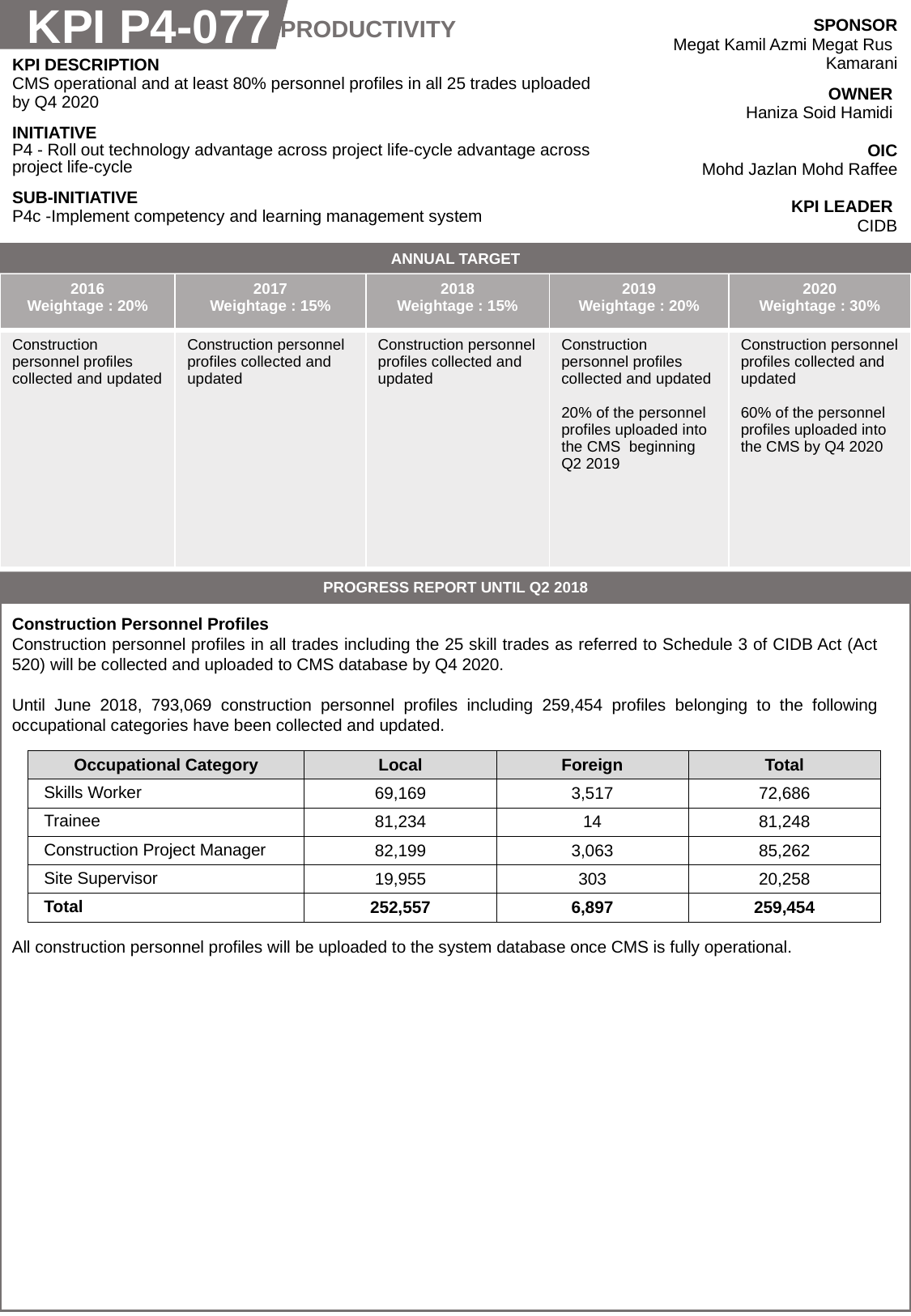

KPI P4-077
PRODUCTIVITY
| SPONSOR Megat Kamil Azmi Megat Rus Kamarani |
| --- |
| OWNER Haniza Soid Hamidi |
| OIC Mohd Jazlan Mohd Raffee |
| KPI LEADER CIDB |
| KPI DESCRIPTION CMS operational and at least 80% personnel profiles in all 25 trades uploaded by Q4 2020 |
| --- |
| INITIATIVE P4 - Roll out technology advantage across project life-cycle advantage across project life-cycle |
| SUB-INITIATIVE P4c -Implement competency and learning management system modern methods |
ANNUAL TARGET
| 2016 Weightage : 20% | 2017 Weightage : 15% | 2018 Weightage : 15% | 2019 Weightage : 20% | 2020 Weightage : 30% |
| --- | --- | --- | --- | --- |
| Construction personnel profiles collected and updated | Construction personnel profiles collected and updated | Construction personnel profiles collected and updated | Construction personnel profiles collected and updated 20% of the personnel profiles uploaded into the CMS beginning Q2 2019 | Construction personnel profiles collected and updated 60% of the personnel profiles uploaded into the CMS by Q4 2020 |
PROGRESS REPORT UNTIL Q2 2018

Construction Personnel Profiles
Construction personnel profiles in all trades including the 25 skill trades as referred to Schedule 3 of CIDB Act (Act 520) will be collected and uploaded to CMS database by Q4 2020.

Until June 2018, 793,069 construction personnel profiles including 259,454 profiles belonging to the following occupational categories have been collected and updated.

All construction personnel profiles will be uploaded to the system database once CMS is fully operational.
| Occupational Category | Local | Foreign | Total |
| --- | --- | --- | --- |
| Skills Worker | 69,169 | 3,517 | 72,686 |
| Trainee | 81,234 | 14 | 81,248 |
| Construction Project Manager | 82,199 | 3,063 | 85,262 |
| Site Supervisor | 19,955 | 303 | 20,258 |
| Total | 252,557 | 6,897 | 259,454 |